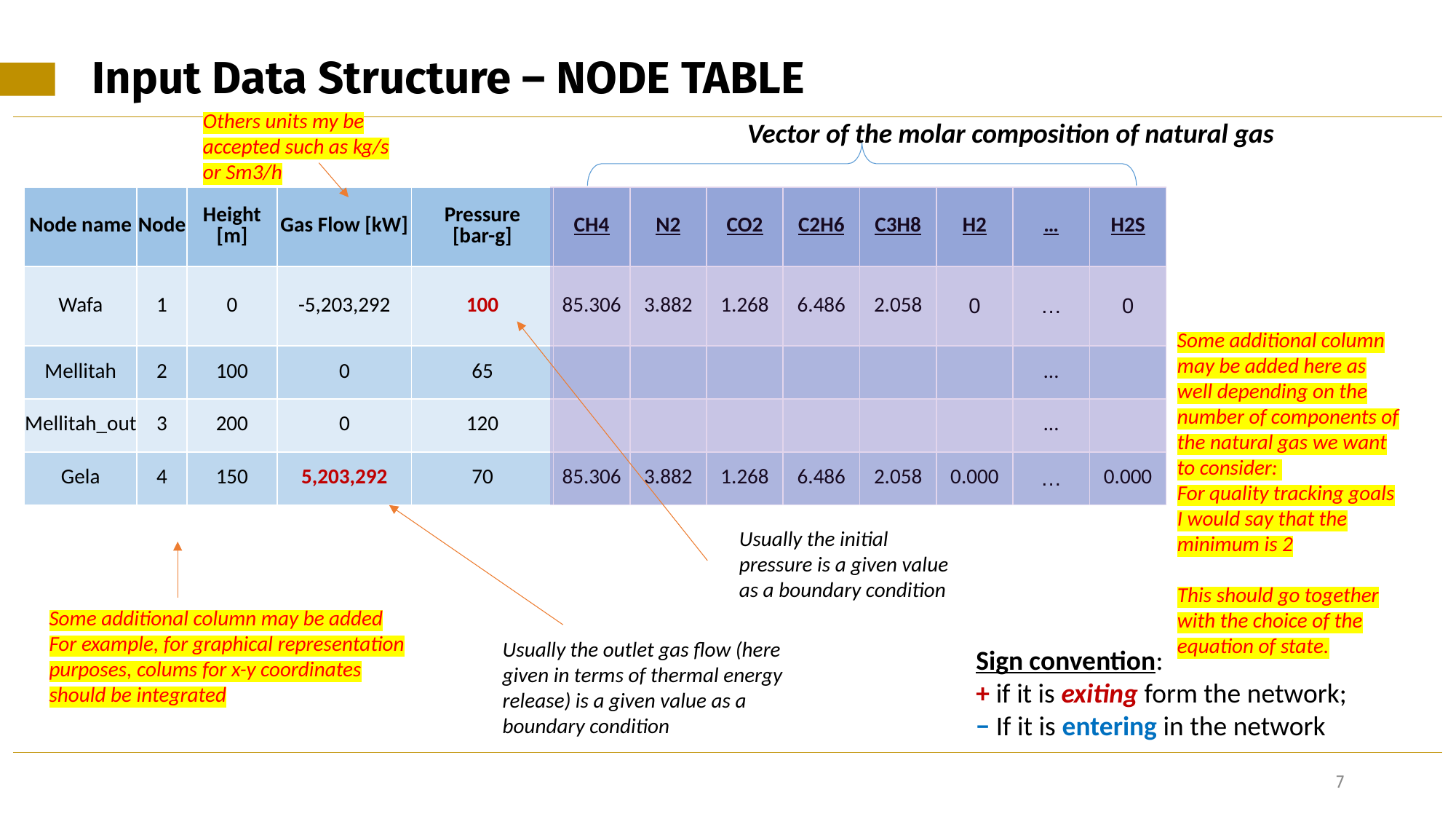

# Input Data Structure – NODE TABLE
Others units my be accepted such as kg/s or Sm3/h
Vector of the molar composition of natural gas

| Node name | Node | Height [m] | Gas Flow [kW] | Pressure [bar-g] | CH4 | N2 | CO2 | C2H6 | C3H8 | H2 | … | H2S |
| --- | --- | --- | --- | --- | --- | --- | --- | --- | --- | --- | --- | --- |
| Wafa | 1 | 0 | -5,203,292 | 100 | 85.306 | 3.882 | 1.268 | 6.486 | 2.058 | 0 | … | 0 |
| Mellitah | 2 | 100 | 0 | 65 |  |  |  |  |  |  | … |  |
| Mellitah\_out | 3 | 200 | 0 | 120 |  |  |  |  |  |  | … |  |
| Gela | 4 | 150 | 5,203,292 | 70 | 85.306 | 3.882 | 1.268 | 6.486 | 2.058 | 0.000 | … | 0.000 |
Some additional column may be added here as well depending on the number of components of the natural gas we want to consider:
For quality tracking goals I would say that the minimum is 2

This should go together with the choice of the equation of state.
Usually the initial pressure is a given value as a boundary condition
Some additional column may be added
For example, for graphical representation purposes, colums for x-y coordinates should be integrated
Usually the outlet gas flow (here given in terms of thermal energy release) is a given value as a boundary condition
Sign convention:
+ if it is exiting form the network;
− If it is entering in the network
7